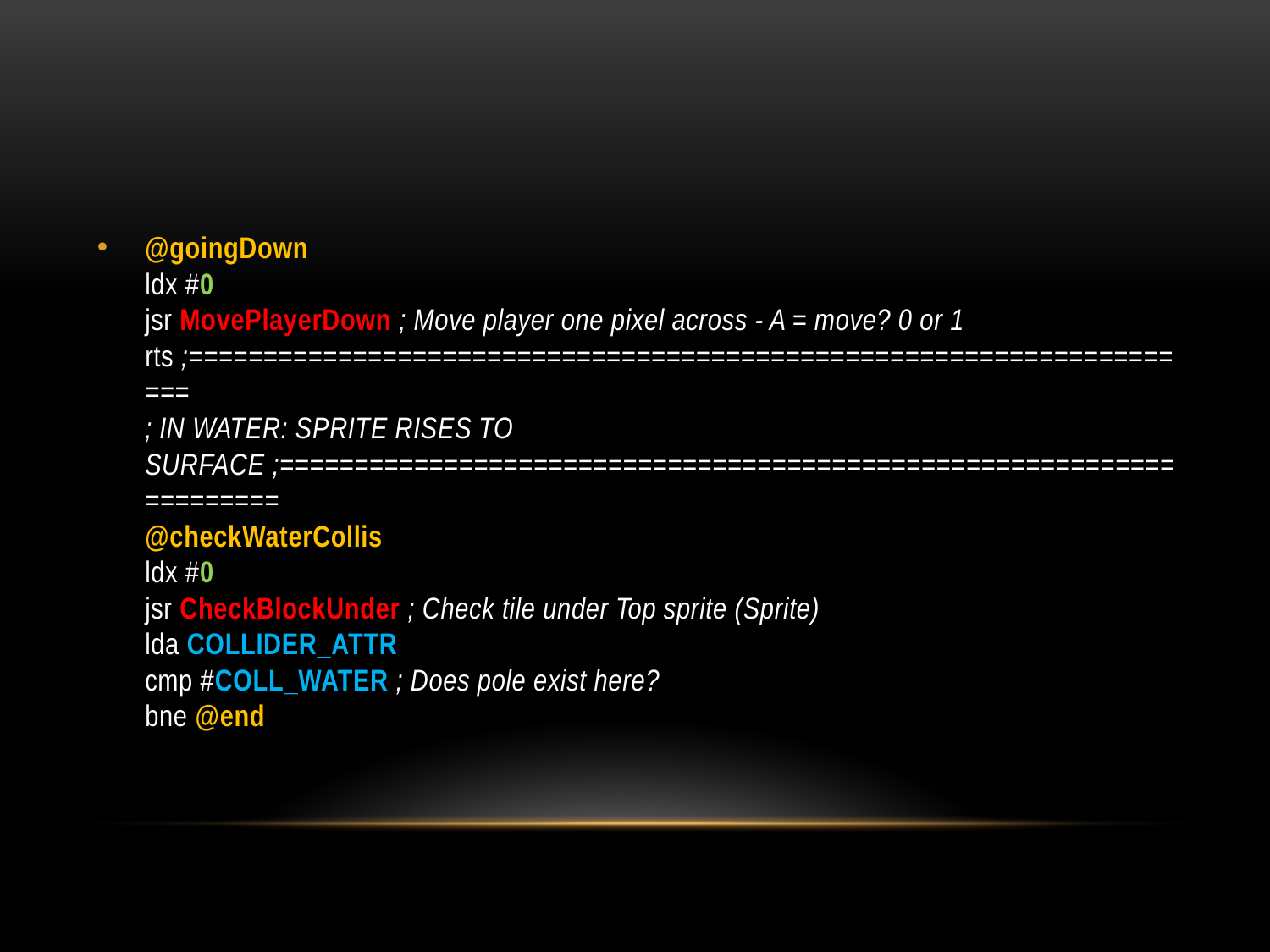

#
@goingDown
ldx #0
jsr MovePlayerDown ; Move player one pixel across - A = move? 0 or 1
rts ;=====================================================================
; IN WATER: SPRITE RISES TO SURFACE ;=====================================================================
@checkWaterCollis
ldx #0
jsr CheckBlockUnder ; Check tile under Top sprite (Sprite)
lda COLLIDER_ATTR
cmp #COLL_WATER ; Does pole exist here?
bne @end